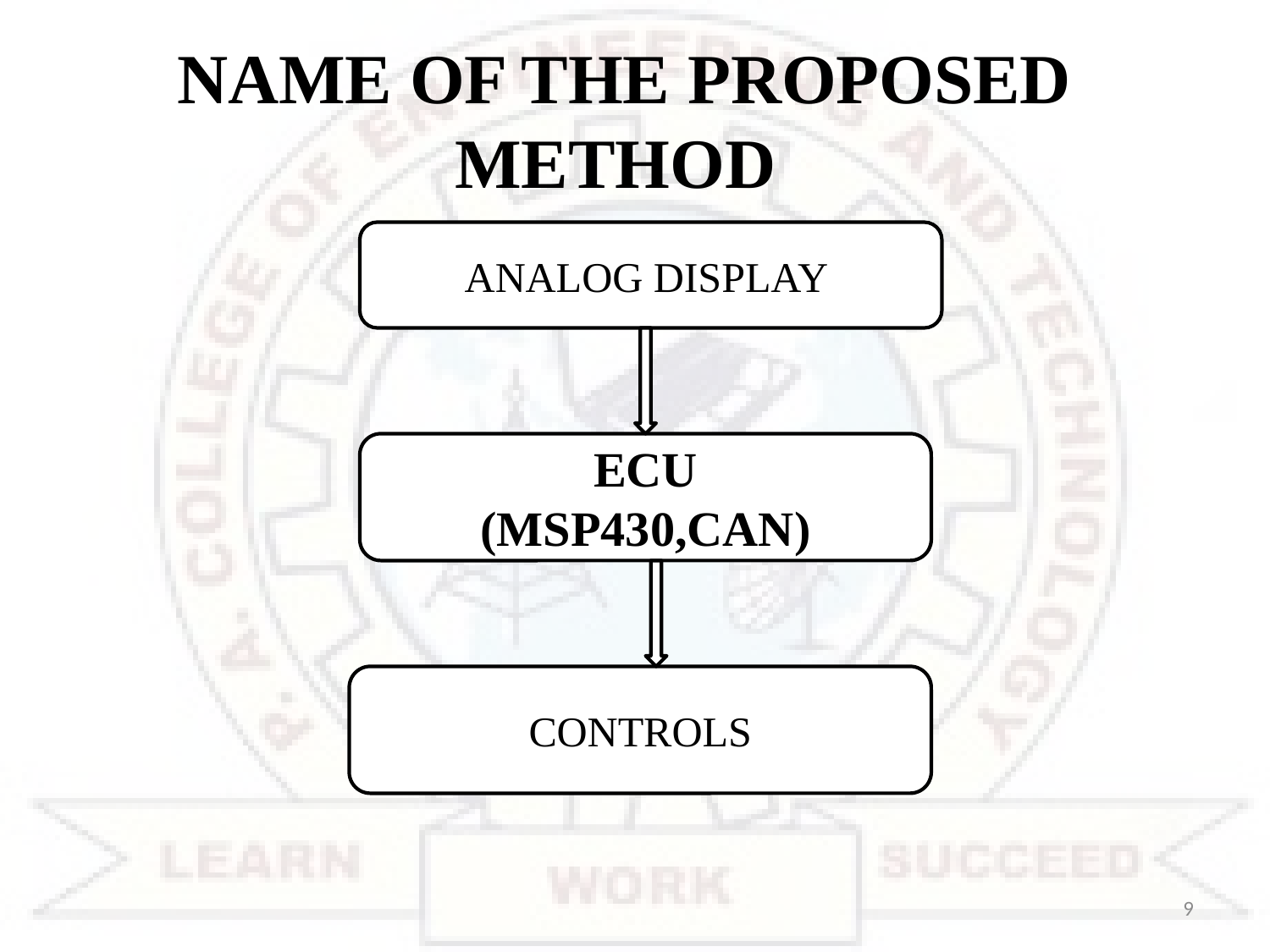

# NAME OF THE PROPOSED METHOD

ANALOG DISPLAY

ECU
(MSP430,CAN)

CONTROLS
9